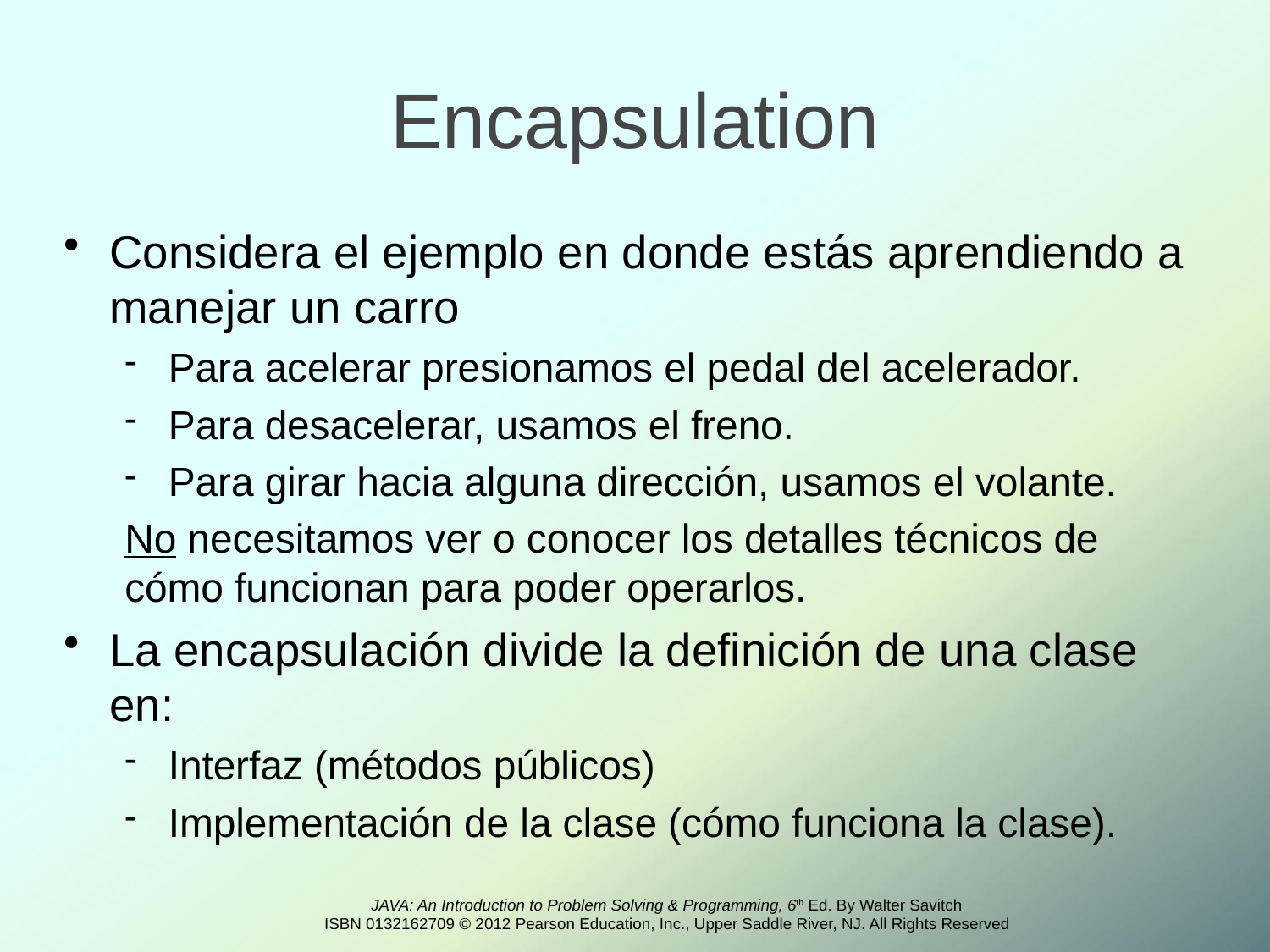

Encapsulation
Considera el ejemplo en donde estás aprendiendo a manejar un carro
Para acelerar presionamos el pedal del acelerador.
Para desacelerar, usamos el freno.
Para girar hacia alguna dirección, usamos el volante.
No necesitamos ver o conocer los detalles técnicos de cómo funcionan para poder operarlos.
La encapsulación divide la definición de una clase en:
Interfaz (métodos públicos)
Implementación de la clase (cómo funciona la clase).